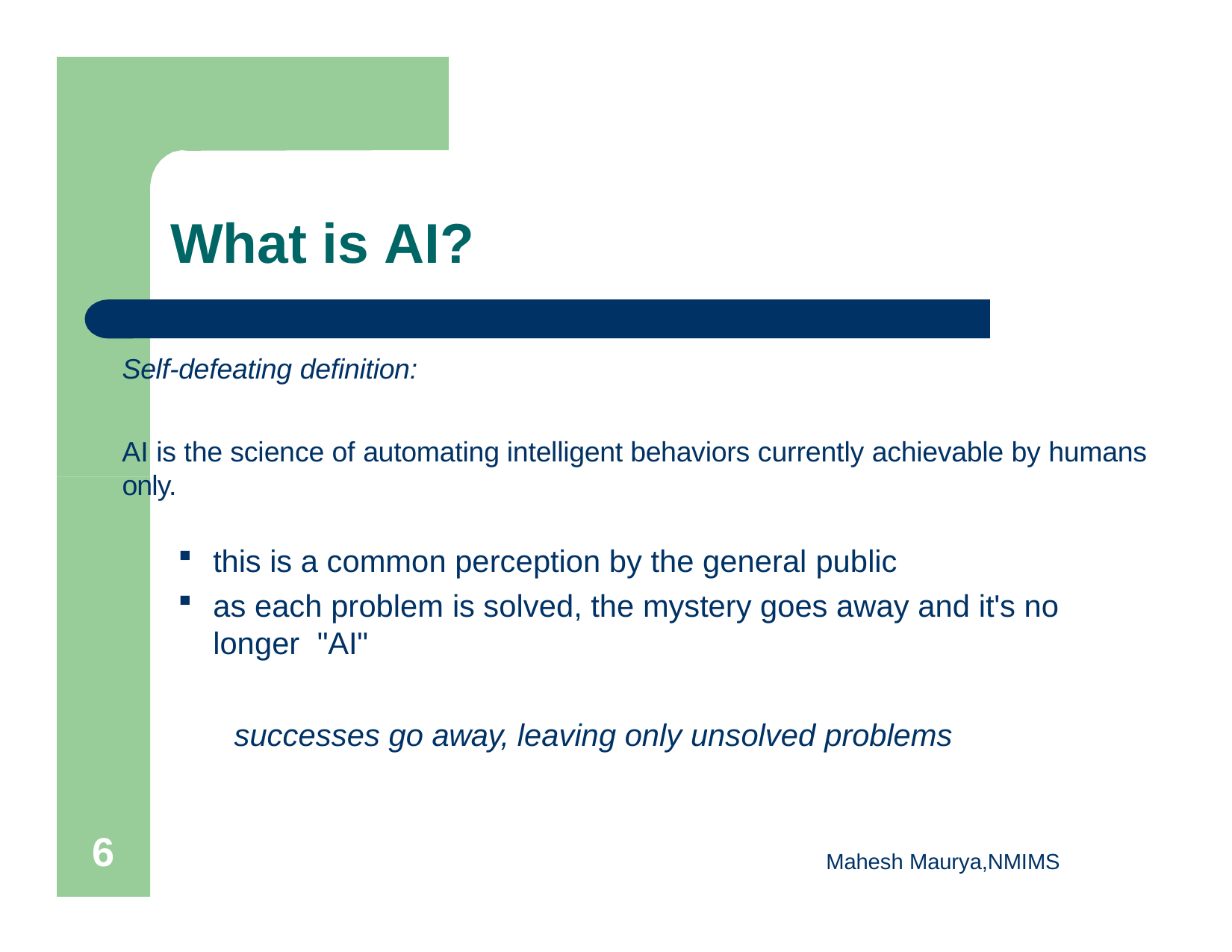

# What is AI?
Self-defeating definition:

AI is the science of automating intelligent behaviors currently achievable by humans  only.

this is a common perception by the general public
as each problem is solved, the mystery goes away and it's no longer  "AI"

successes go away, leaving only unsolved problems

6
Mahesh Maurya,NMIMS